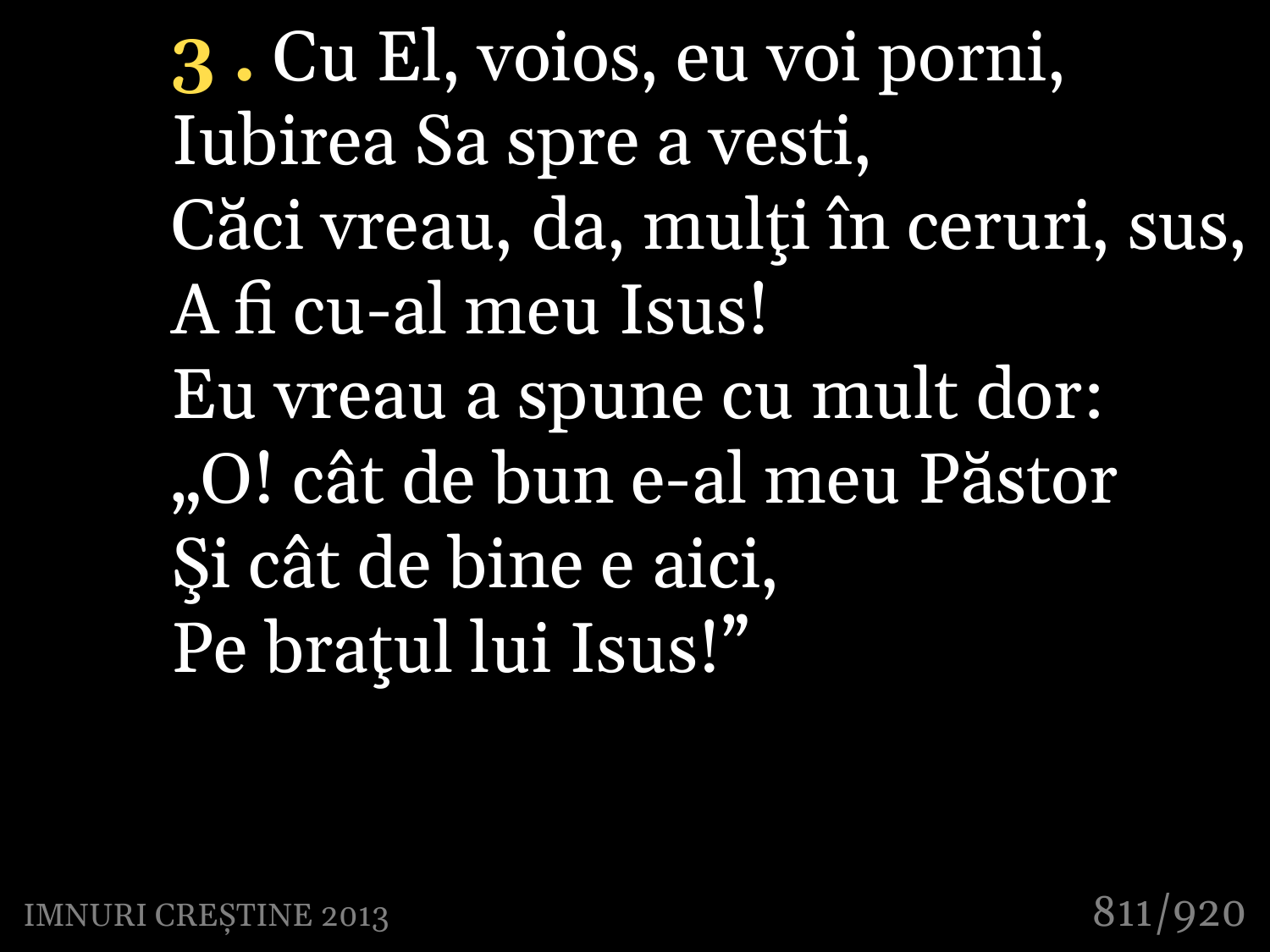

3 . Cu El, voios, eu voi porni,
Iubirea Sa spre a vesti,
Căci vreau, da, mulţi în ceruri, sus,
A fi cu-al meu Isus!
Eu vreau a spune cu mult dor:
„O! cât de bun e-al meu Păstor
Şi cât de bine e aici,
Pe braţul lui Isus!”
811/920
IMNURI CREȘTINE 2013